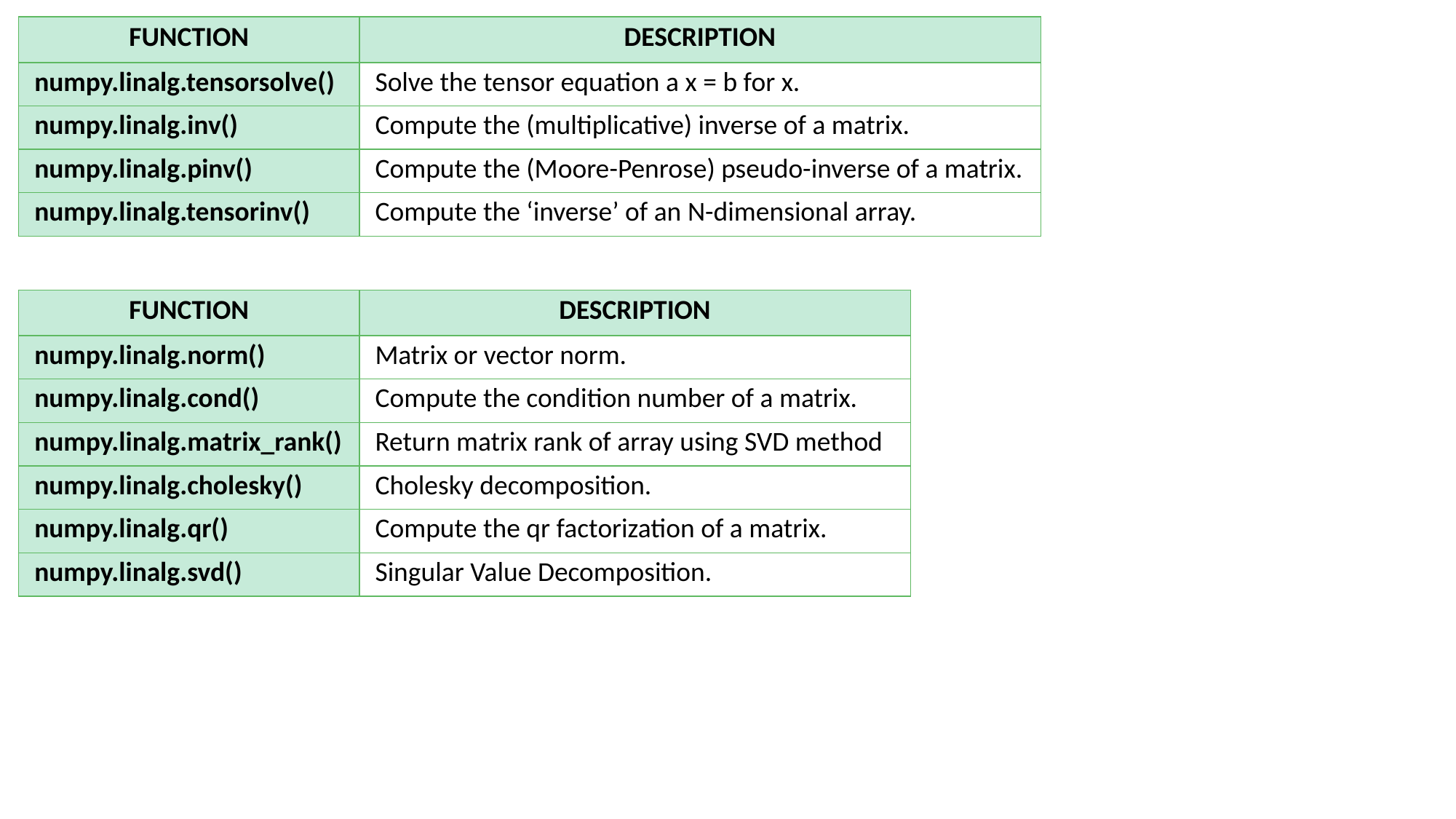

| FUNCTION | DESCRIPTION |
| --- | --- |
| numpy.linalg.tensorsolve() | Solve the tensor equation a x = b for x. |
| numpy.linalg.inv() | Compute the (multiplicative) inverse of a matrix. |
| numpy.linalg.pinv() | Compute the (Moore-Penrose) pseudo-inverse of a matrix. |
| numpy.linalg.tensorinv() | Compute the ‘inverse’ of an N-dimensional array. |
| FUNCTION | DESCRIPTION |
| --- | --- |
| numpy.linalg.norm() | Matrix or vector norm. |
| numpy.linalg.cond() | Compute the condition number of a matrix. |
| numpy.linalg.matrix\_rank() | Return matrix rank of array using SVD method |
| numpy.linalg.cholesky() | Cholesky decomposition. |
| numpy.linalg.qr() | Compute the qr factorization of a matrix. |
| numpy.linalg.svd() | Singular Value Decomposition. |